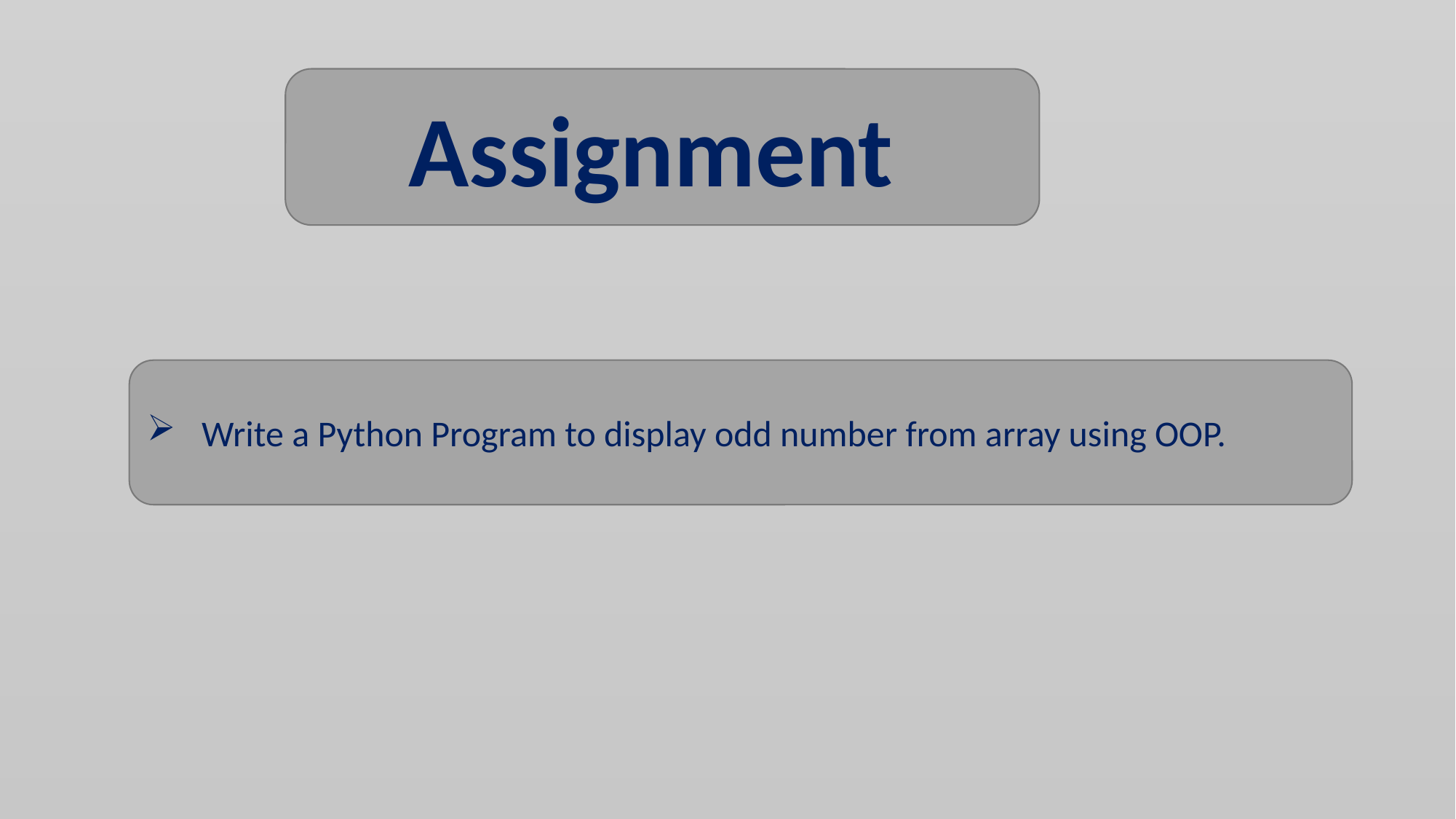

Assignment
Write a Python Program to display odd number from array using OOP.